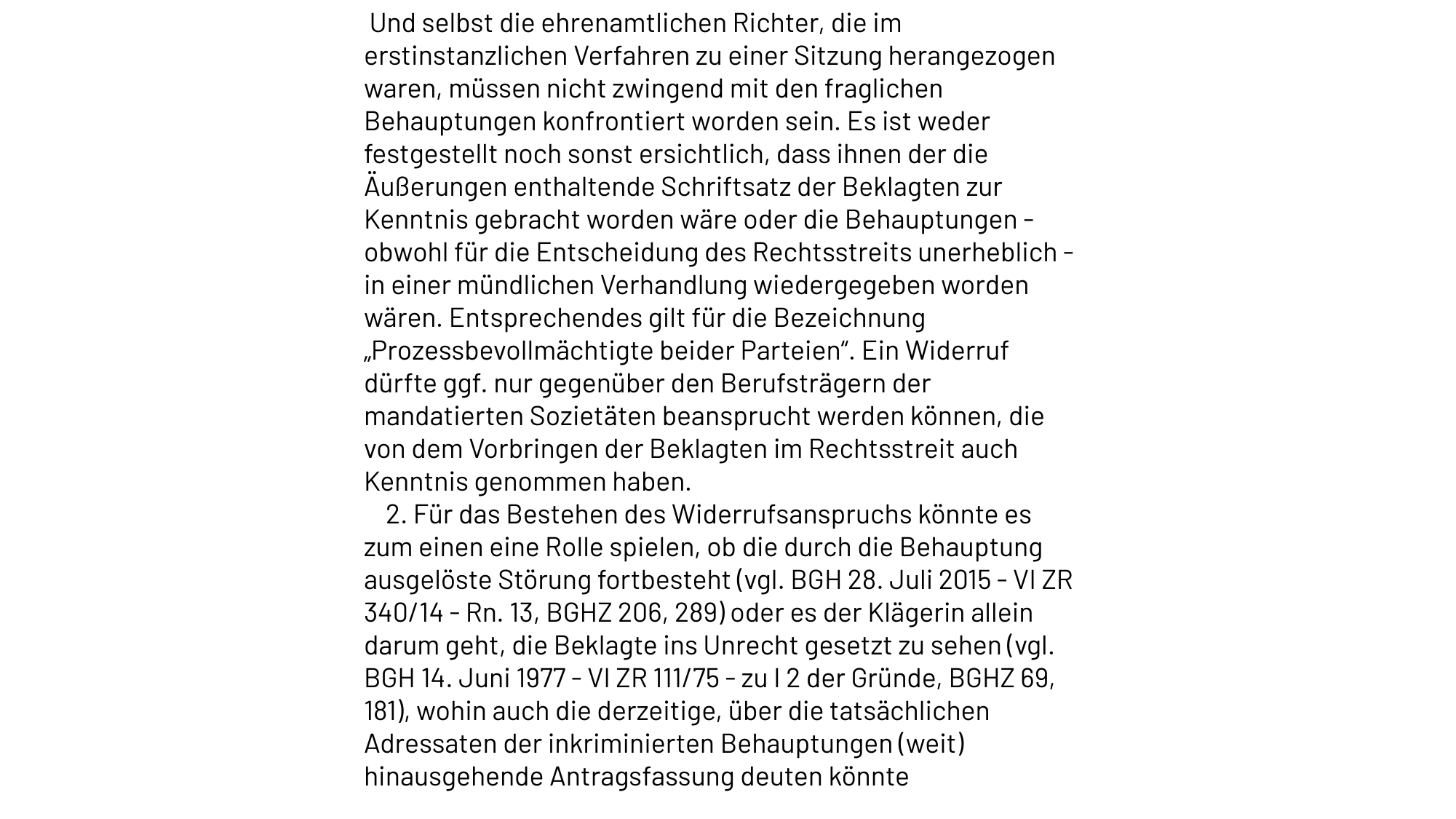

Und selbst die ehrenamtlichen Richter, die im erstinstanzlichen Verfahren zu einer Sitzung herangezogen waren, müssen nicht zwingend mit den fraglichen Behauptungen konfrontiert worden sein. Es ist weder festgestellt noch sonst ersichtlich, dass ihnen der die Äußerungen enthaltende Schriftsatz der Beklagten zur Kenntnis gebracht worden wäre oder die Behauptungen - obwohl für die Entscheidung des Rechtsstreits unerheblich - in einer mündlichen Verhandlung wiedergegeben worden wären. Entsprechendes gilt für die Bezeichnung „Prozessbevollmächtigte beider Parteien“. Ein Widerruf dürfte ggf. nur gegenüber den Berufsträgern der mandatierten Sozietäten beansprucht werden können, die von dem Vorbringen der Beklagten im Rechtsstreit auch Kenntnis genommen haben.
    2. Für das Bestehen des Widerrufsanspruchs könnte es zum einen eine Rolle spielen, ob die durch die Behauptung ausgelöste Störung fortbesteht (vgl. BGH 28. Juli 2015 - VI ZR 340/14 - Rn. 13, BGHZ 206, 289) oder es der Klägerin allein darum geht, die Beklagte ins Unrecht gesetzt zu sehen (vgl. BGH 14. Juni 1977 - VI ZR 111/75 - zu I 2 der Gründe, BGHZ 69, 181), wohin auch die derzeitige, über die tatsächlichen Adressaten der inkriminierten Behauptungen (weit) hinausgehende Antragsfassung deuten könnte